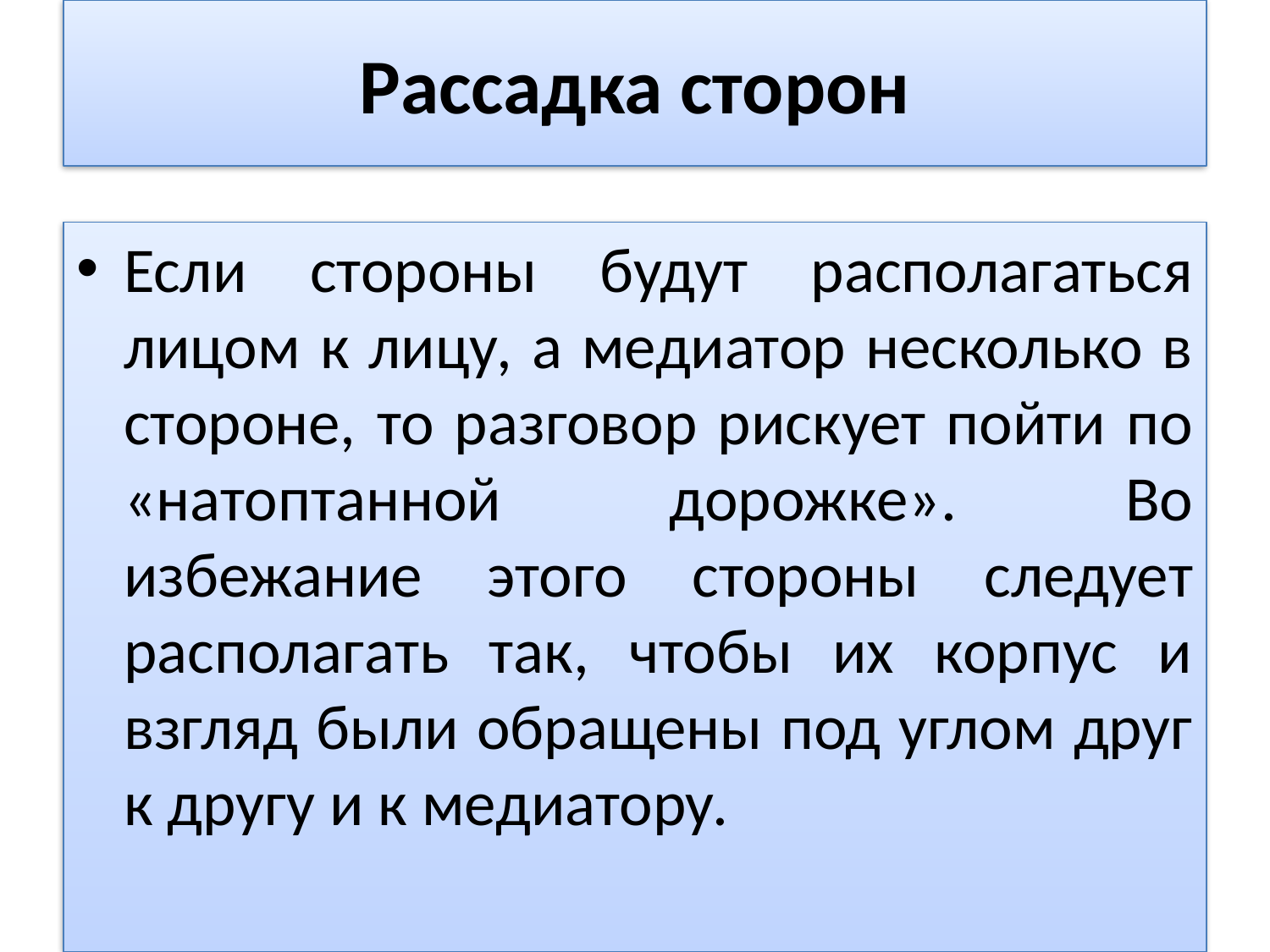

# Рассадка сторон
Если стороны будут располагаться лицом к лицу, а медиатор несколько в стороне, то разговор рискует пойти по «натоптанной дорожке». Во избежание этого стороны следует располагать так, чтобы их корпус и взгляд были обращены под углом друг к другу и к медиатору.